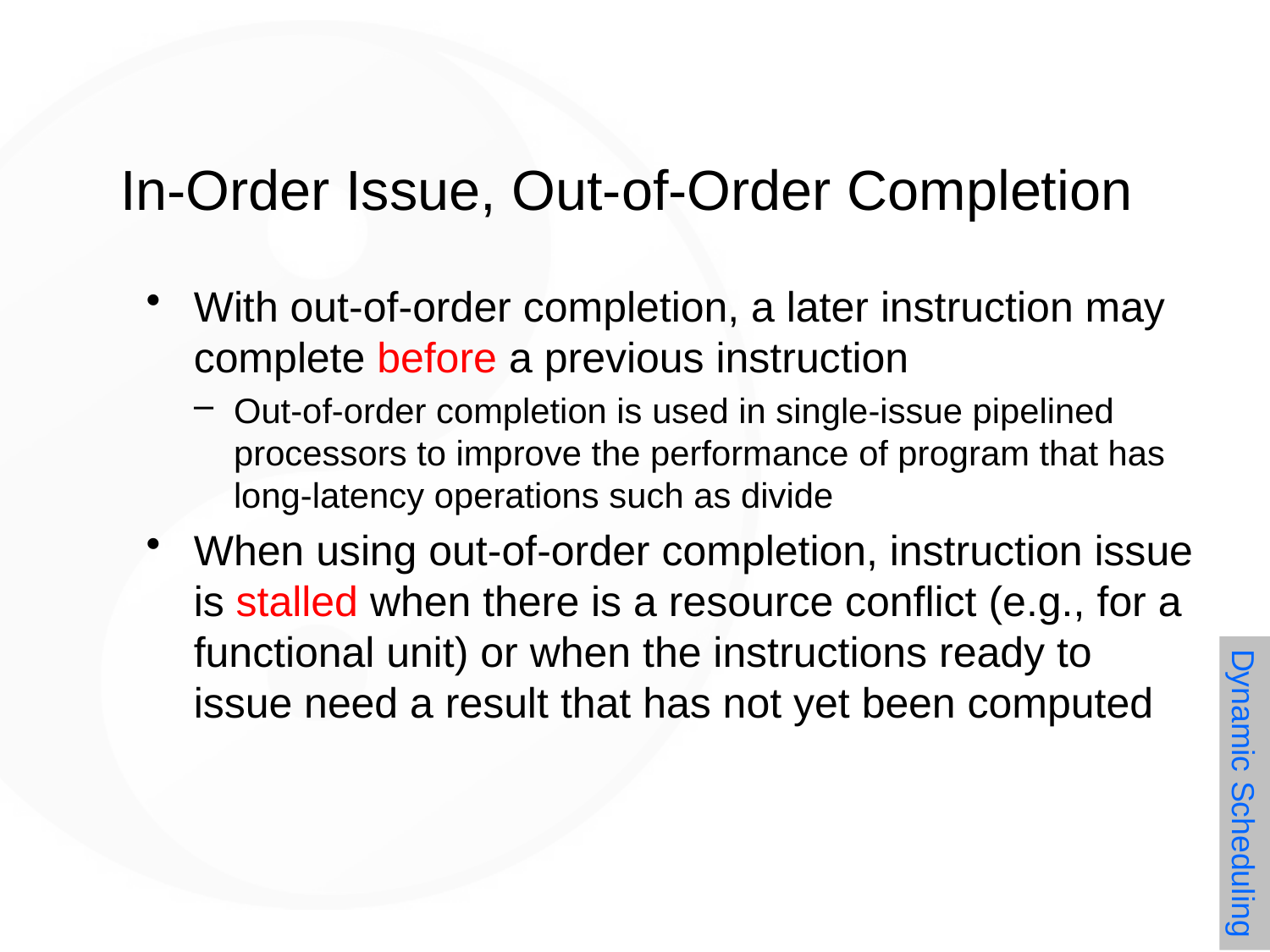

# In-Order Issue, Out-of-Order Completion
With out-of-order completion, a later instruction may complete before a previous instruction
Out-of-order completion is used in single-issue pipelined processors to improve the performance of program that has long-latency operations such as divide
When using out-of-order completion, instruction issue is stalled when there is a resource conflict (e.g., for a functional unit) or when the instructions ready to issue need a result that has not yet been computed
Dynamic Scheduling